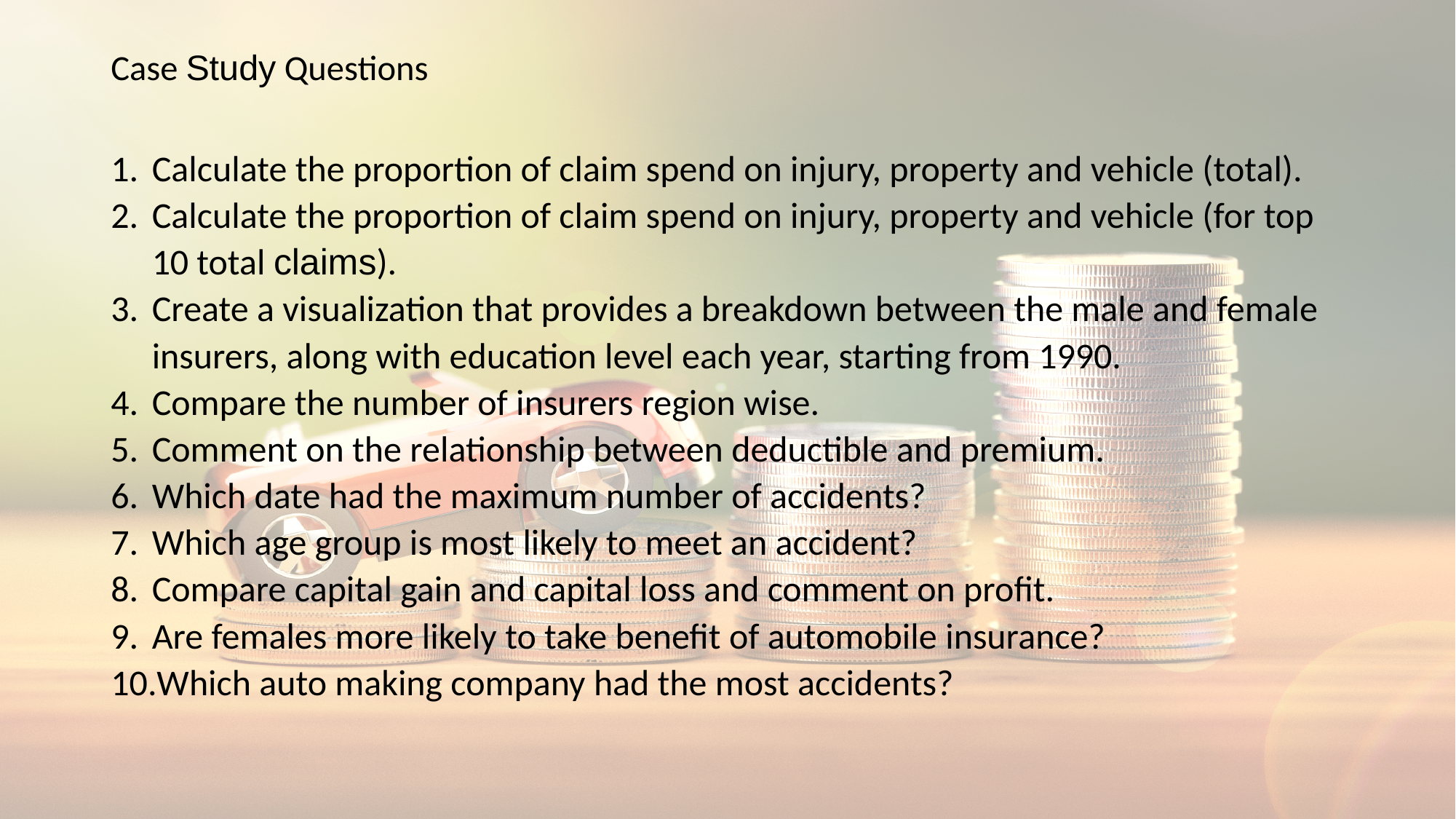

# Case Study Questions
Calculate the proportion of claim spend on injury, property and vehicle (total).
Calculate the proportion of claim spend on injury, property and vehicle (for top 10 total claims).
Create a visualization that provides a breakdown between the male and female insurers, along with education level each year, starting from 1990.
Compare the number of insurers region wise.
Comment on the relationship between deductible and premium.
Which date had the maximum number of accidents?
Which age group is most likely to meet an accident?
Compare capital gain and capital loss and comment on profit.
Are females more likely to take benefit of automobile insurance?
Which auto making company had the most accidents?